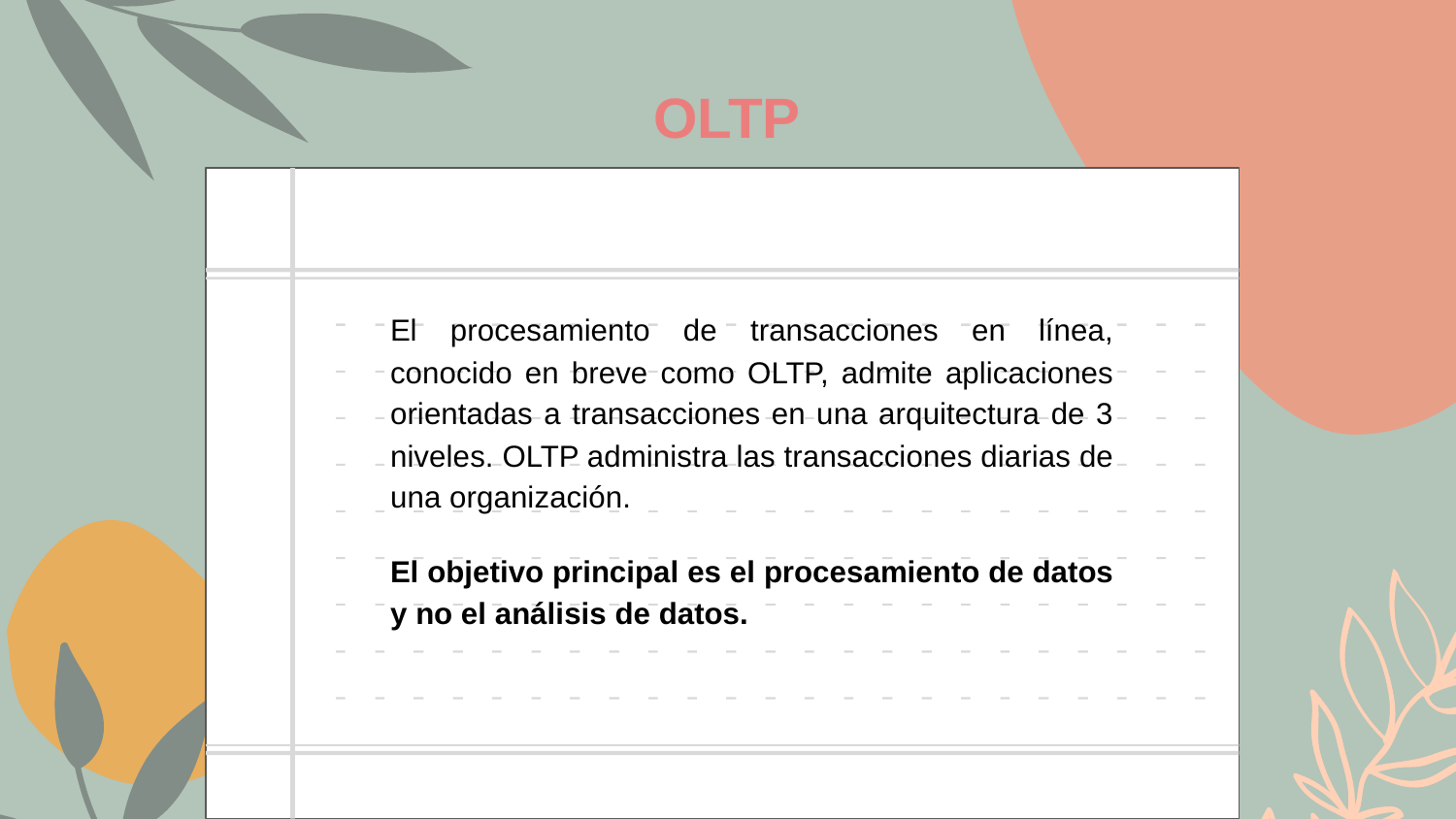

# OLTP

El procesamiento de transacciones en línea, conocido en breve como OLTP, admite aplicaciones orientadas a transacciones en una arquitectura de 3 niveles. OLTP administra las transacciones diarias de una organización.
El objetivo principal es el procesamiento de datos y no el análisis de datos.